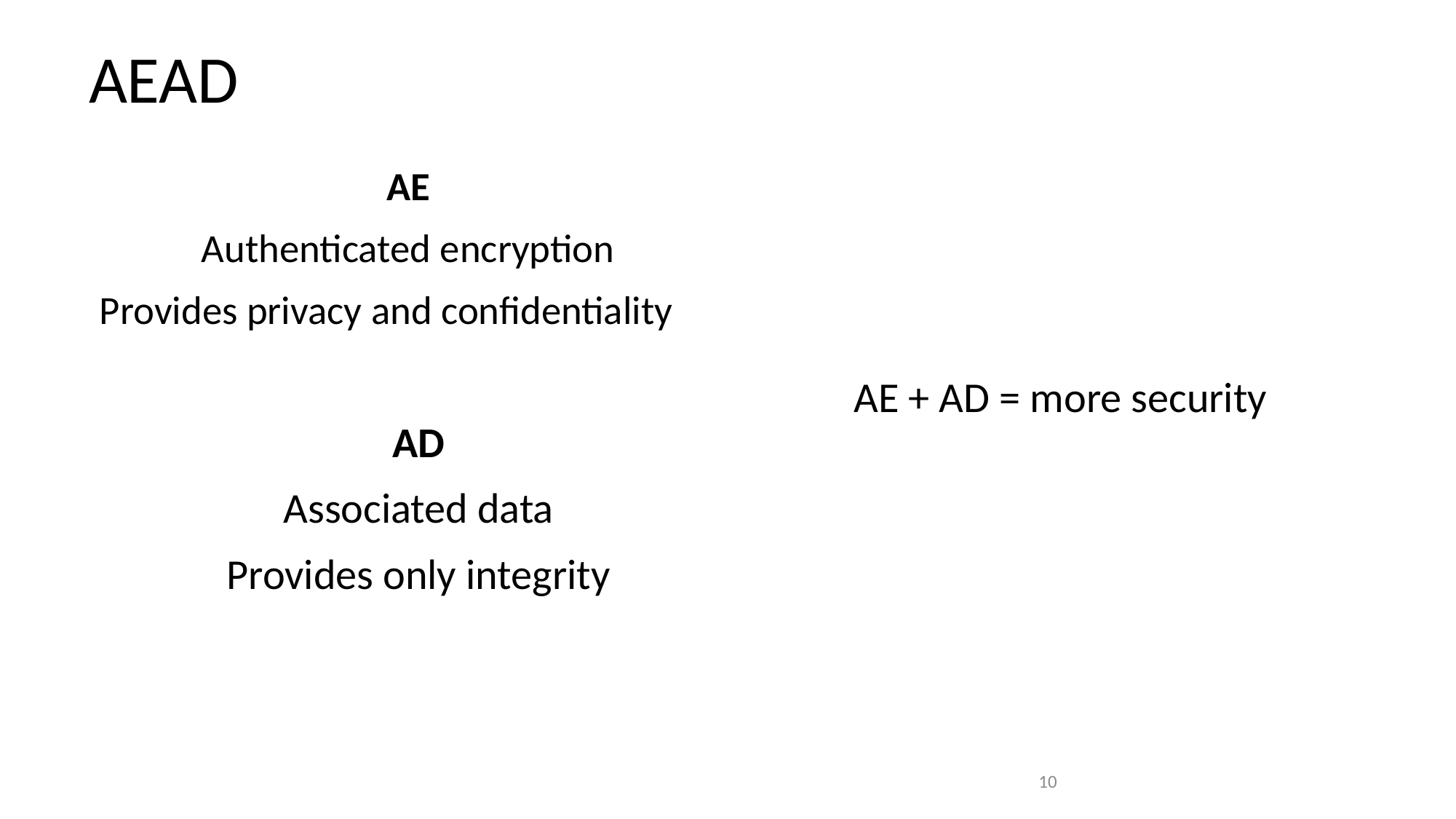

# AEAD
AE
Authenticated encryption
Provides privacy and confidentiality
AE + AD = more security
AD
Associated data
Provides only integrity
10